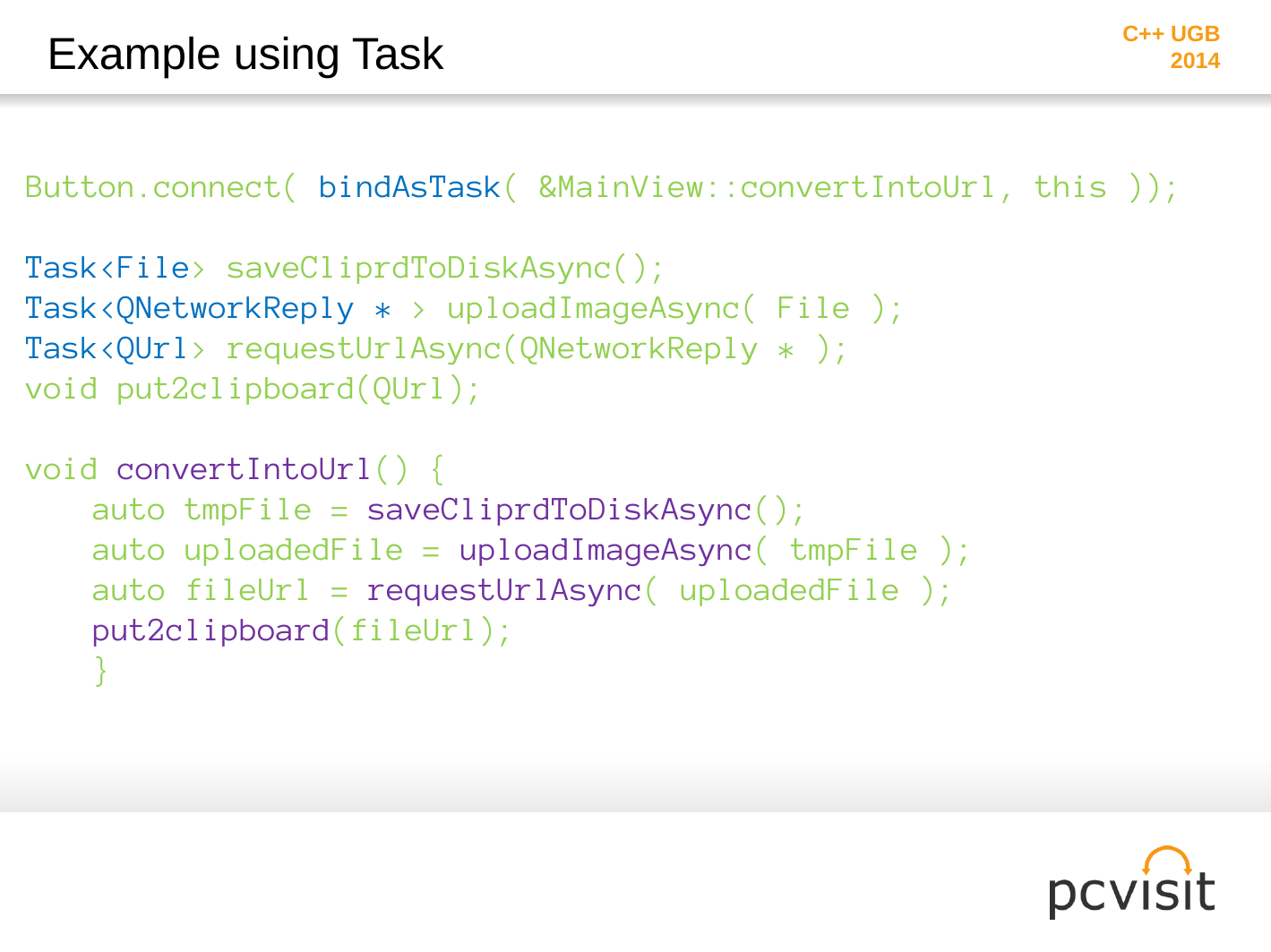

# Example using Task
Button.connect( bindAsTask( &MainView::convertIntoUrl, this ));

Task<File> saveCliprdToDiskAsync();
Task<QNetworkReply * > uploadImageAsync( File );
Task<QUrl> requestUrlAsync(QNetworkReply * );
void put2clipboard(QUrl);

void convertIntoUrl() {
auto tmpFile = saveCliprdToDiskAsync();
auto uploadedFile = uploadImageAsync( tmpFile );
auto fileUrl = requestUrlAsync( uploadedFile );
put2clipboard(fileUrl);
}